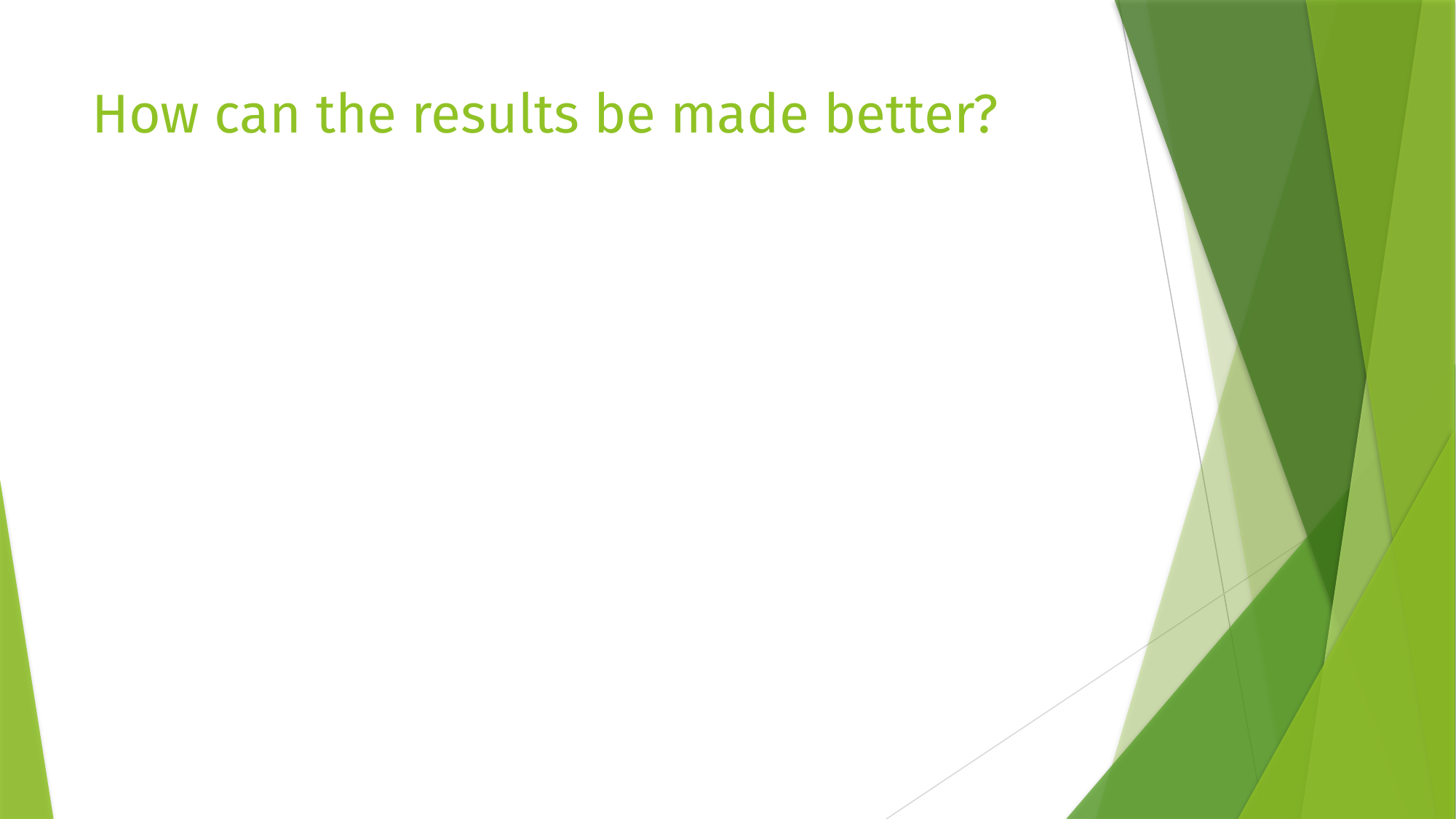

# How can the results be made better?